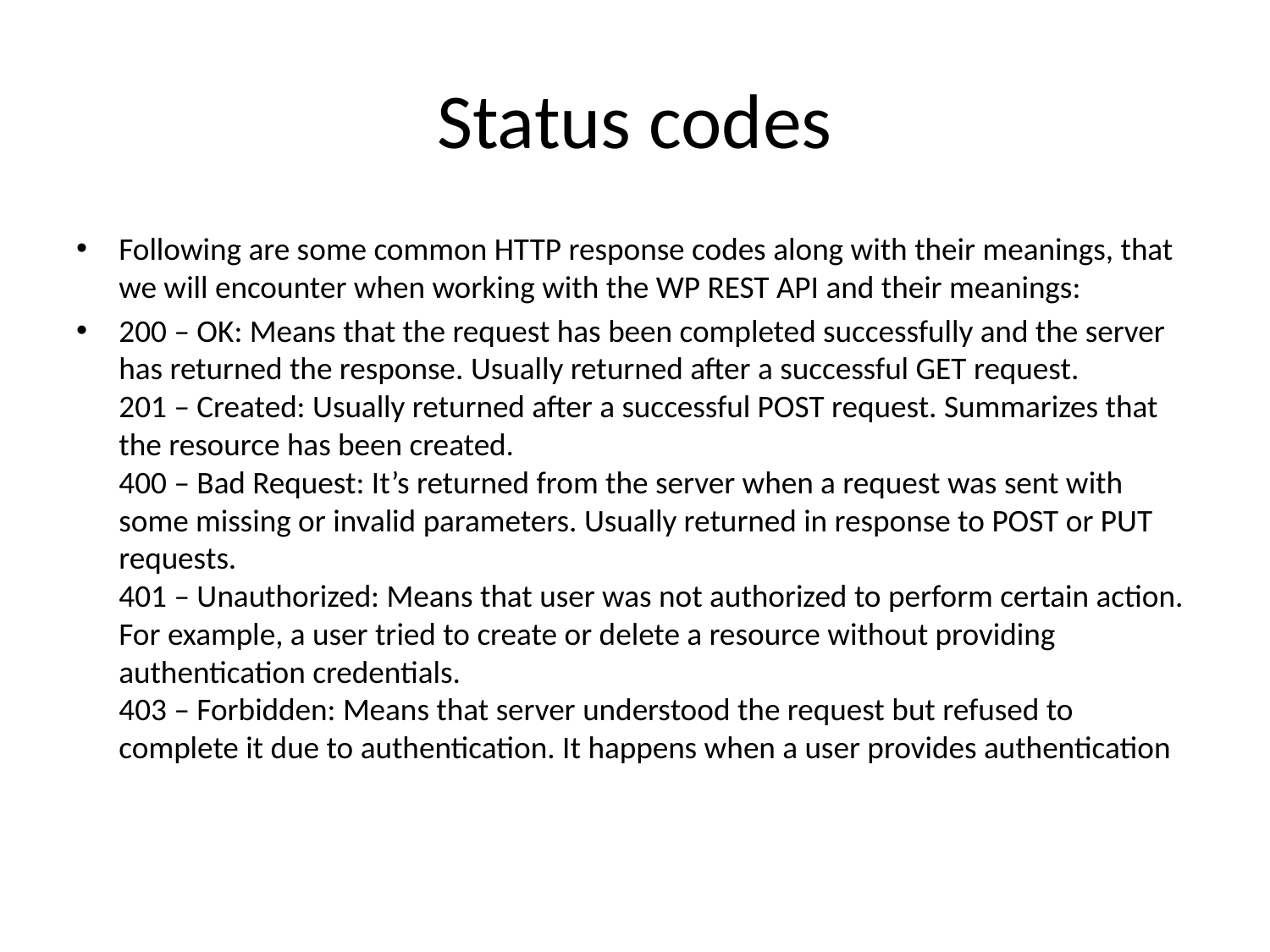

# Status codes
Following are some common HTTP response codes along with their meanings, that we will encounter when working with the WP REST API and their meanings:
200 – OK: Means that the request has been completed successfully and the server has returned the response. Usually returned after a successful GET request.
201 – Created: Usually returned after a successful POST request. Summarizes that the resource has been created.
400 – Bad Request: It’s returned from the server when a request was sent with some missing or invalid parameters. Usually returned in response to POST or PUT requests.
401 – Unauthorized: Means that user was not authorized to perform certain action. For example, a user tried to create or delete a resource without providing authentication credentials.
403 – Forbidden: Means that server understood the request but refused to complete it due to authentication. It happens when a user provides authentication